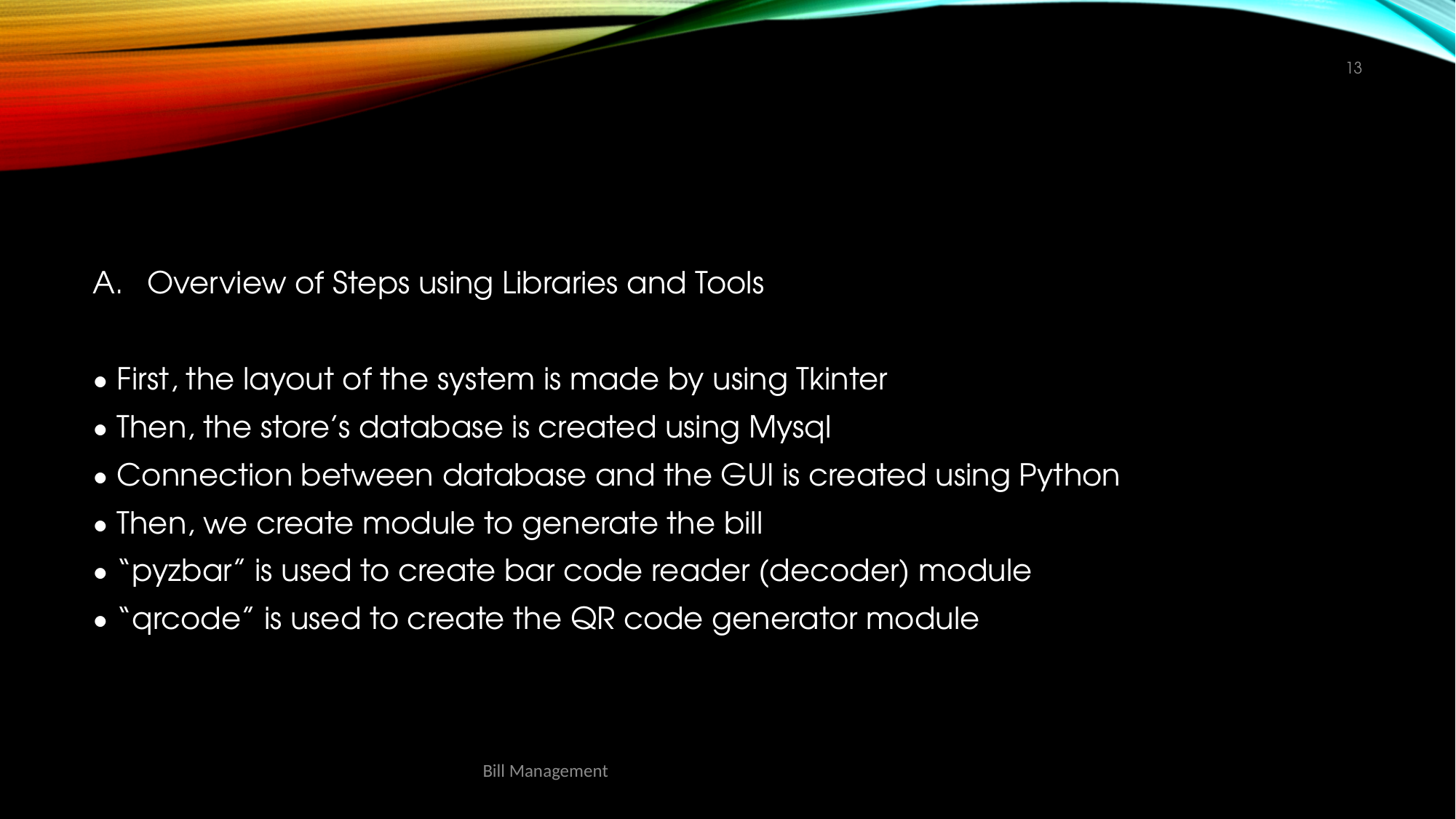

13
#
Overview of Steps using Libraries and Tools

• First, the layout of the system is made by using Tkinter
• Then, the store’s database is created using Mysql
• Connection between database and the GUI is created using Python
• Then, we create module to generate the bill
• “pyzbar” is used to create bar code reader (decoder) module
• “qrcode” is used to create the QR code generator module
Bill Management